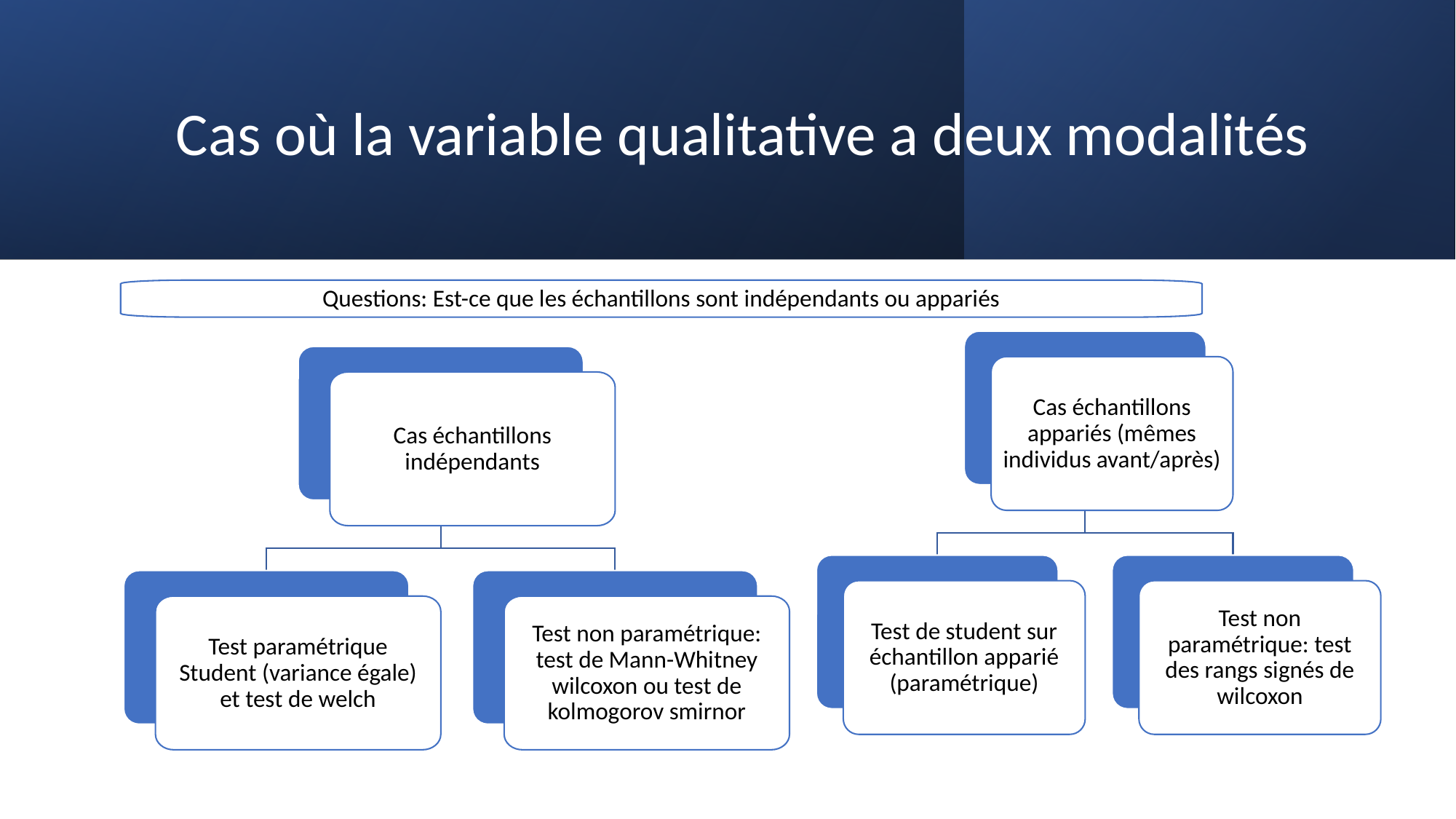

# Cas où la variable qualitative a deux modalités
Questions: Est-ce que les échantillons sont indépendants ou appariés

Cas échantillons appariés (mêmes individus avant/après)

Test de student sur échantillon apparié (paramétrique)

Cas échantillons indépendants

Test paramétrique Student (variance égale) et test de welch
Test non paramétrique: test de Mann-Whitney wilcoxon ou test de kolmogorov smirnor
Test non paramétrique: test des rangs signés de wilcoxon